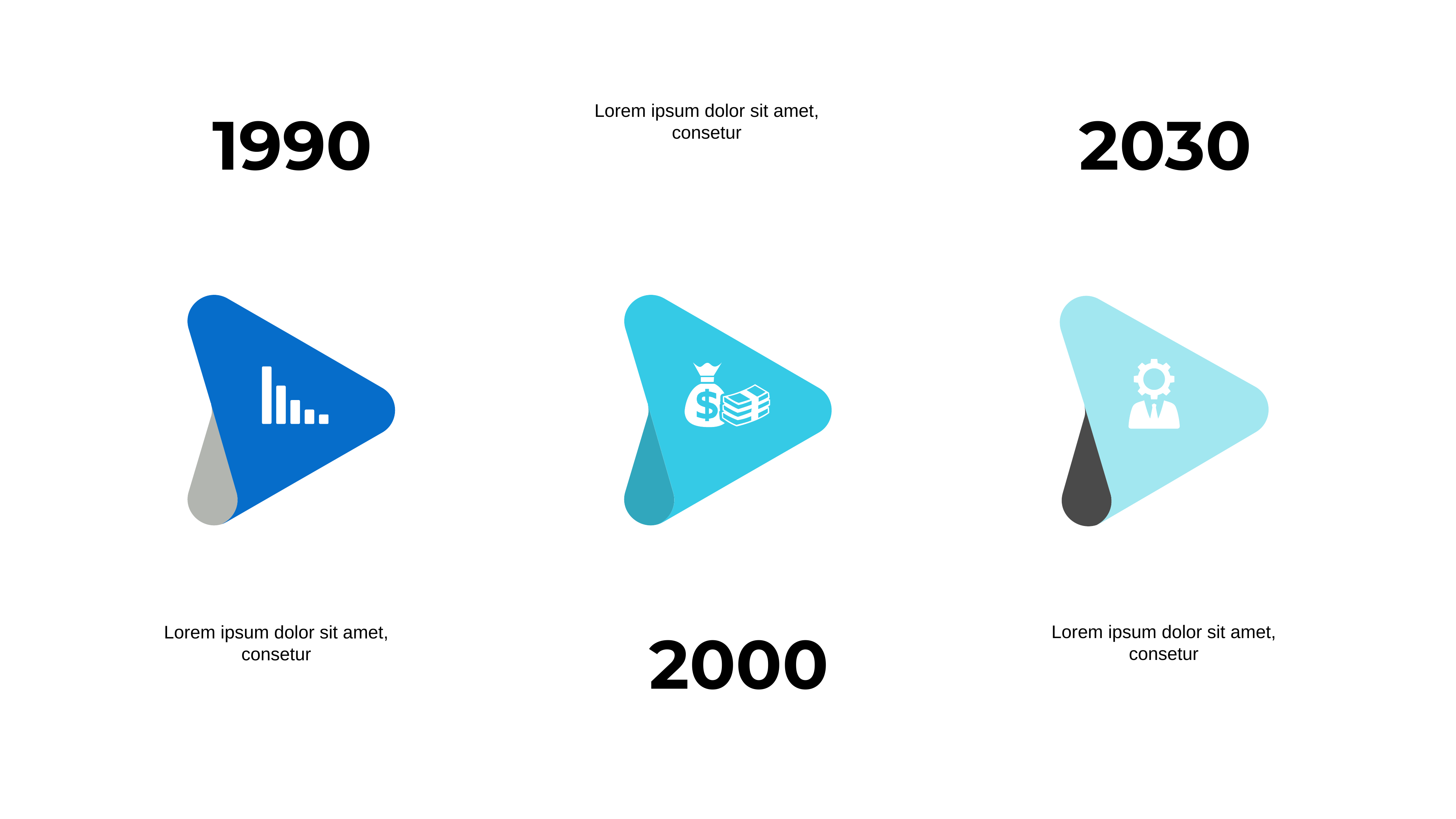

Lorem ipsum dolor sit amet, consetur
1990
2030

Lorem ipsum dolor sit amet, consetur
Lorem ipsum dolor sit amet, consetur
2000